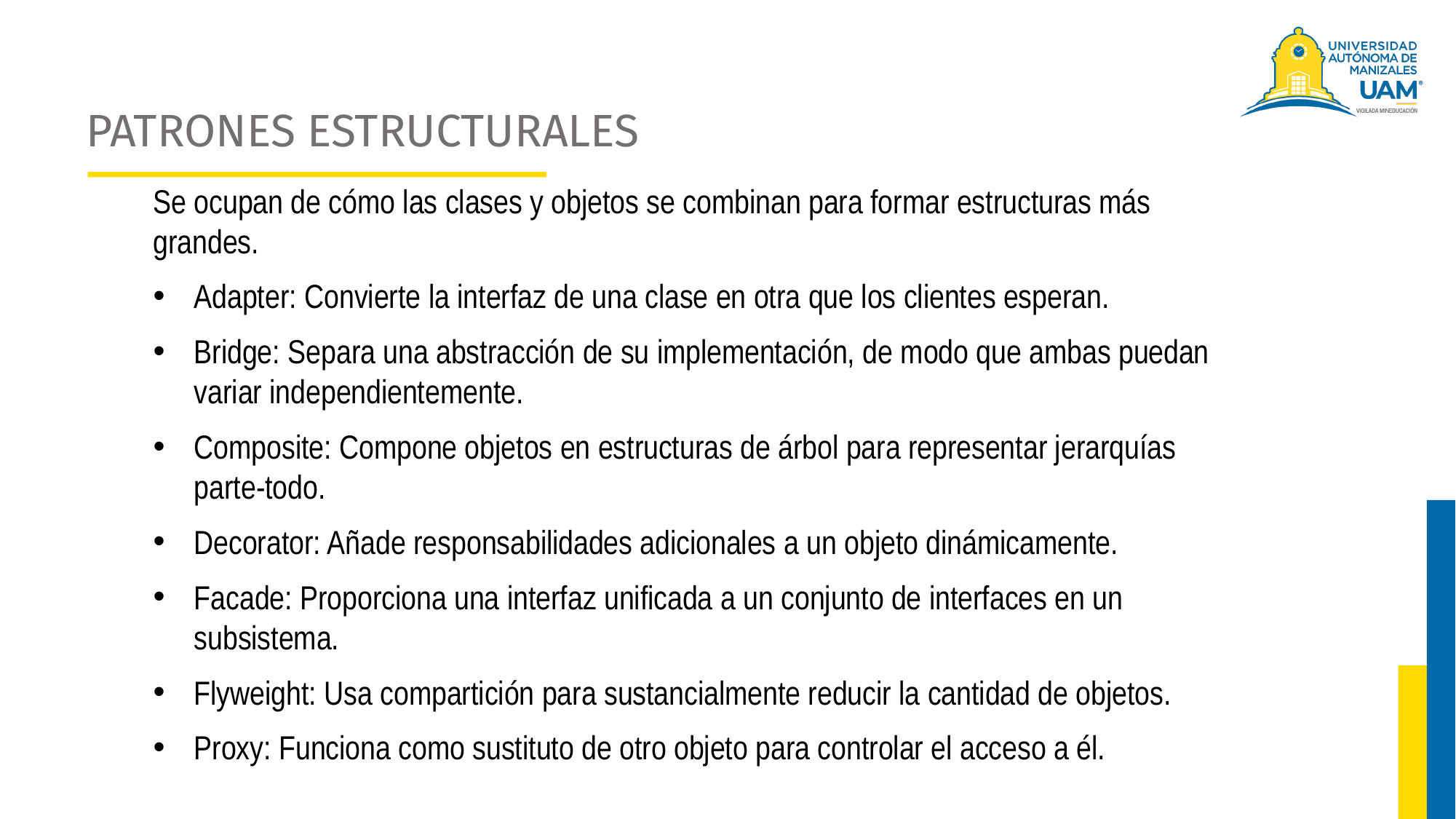

# PATRONES ESTRUCTURALES

Se ocupan de cómo las clases y objetos se combinan para formar estructuras más grandes.
Adapter: Convierte la interfaz de una clase en otra que los clientes esperan.
Bridge: Separa una abstracción de su implementación, de modo que ambas puedan variar independientemente.
Composite: Compone objetos en estructuras de árbol para representar jerarquías parte-todo.
Decorator: Añade responsabilidades adicionales a un objeto dinámicamente.
Facade: Proporciona una interfaz unificada a un conjunto de interfaces en un subsistema.
Flyweight: Usa compartición para sustancialmente reducir la cantidad de objetos.
Proxy: Funciona como sustituto de otro objeto para controlar el acceso a él.